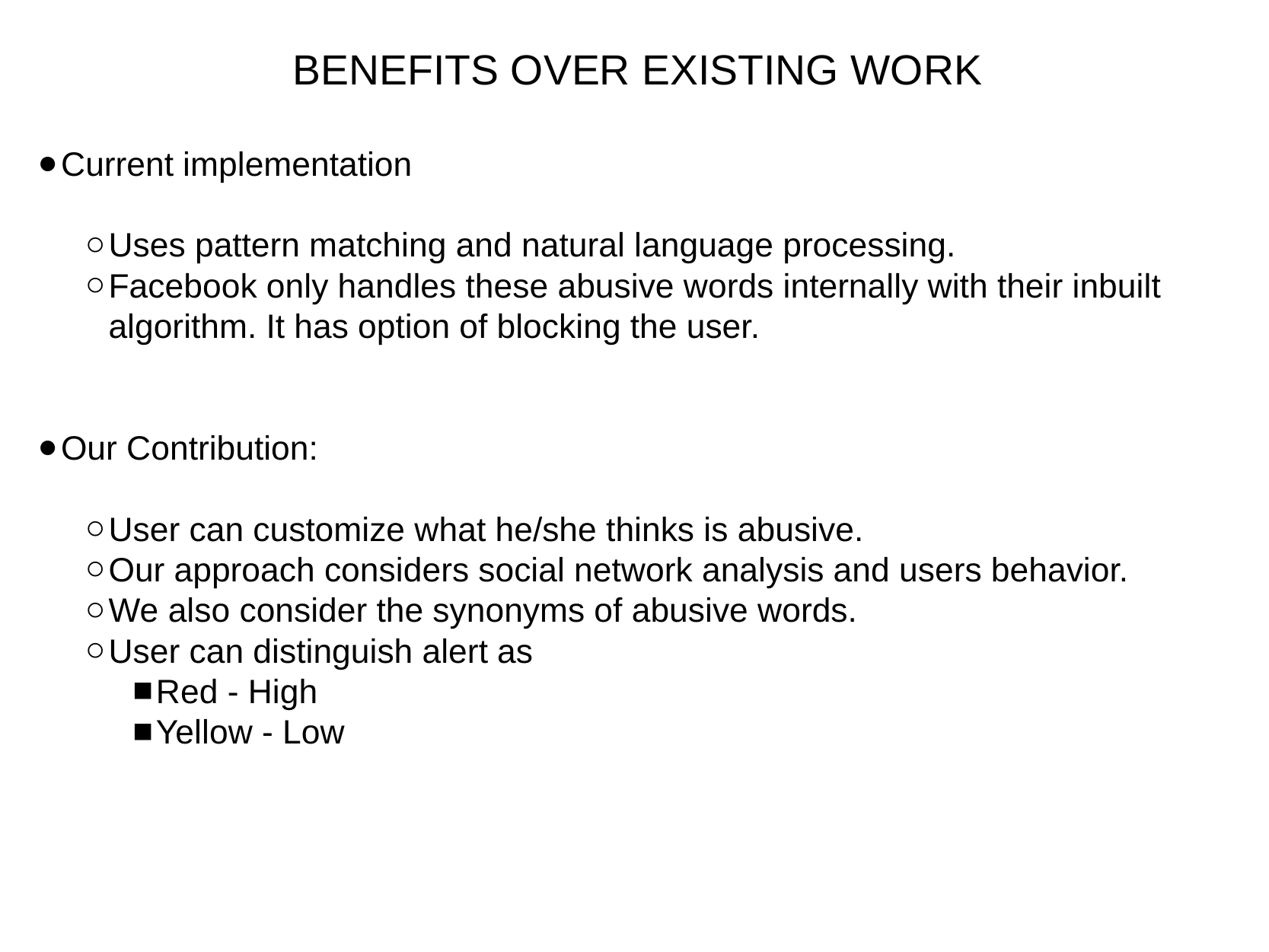

# BENEFITS OVER EXISTING WORK
Current implementation
Uses pattern matching and natural language processing.
Facebook only handles these abusive words internally with their inbuilt algorithm. It has option of blocking the user.

Our Contribution:
User can customize what he/she thinks is abusive.
Our approach considers social network analysis and users behavior.
We also consider the synonyms of abusive words.
User can distinguish alert as
Red - High
Yellow - Low